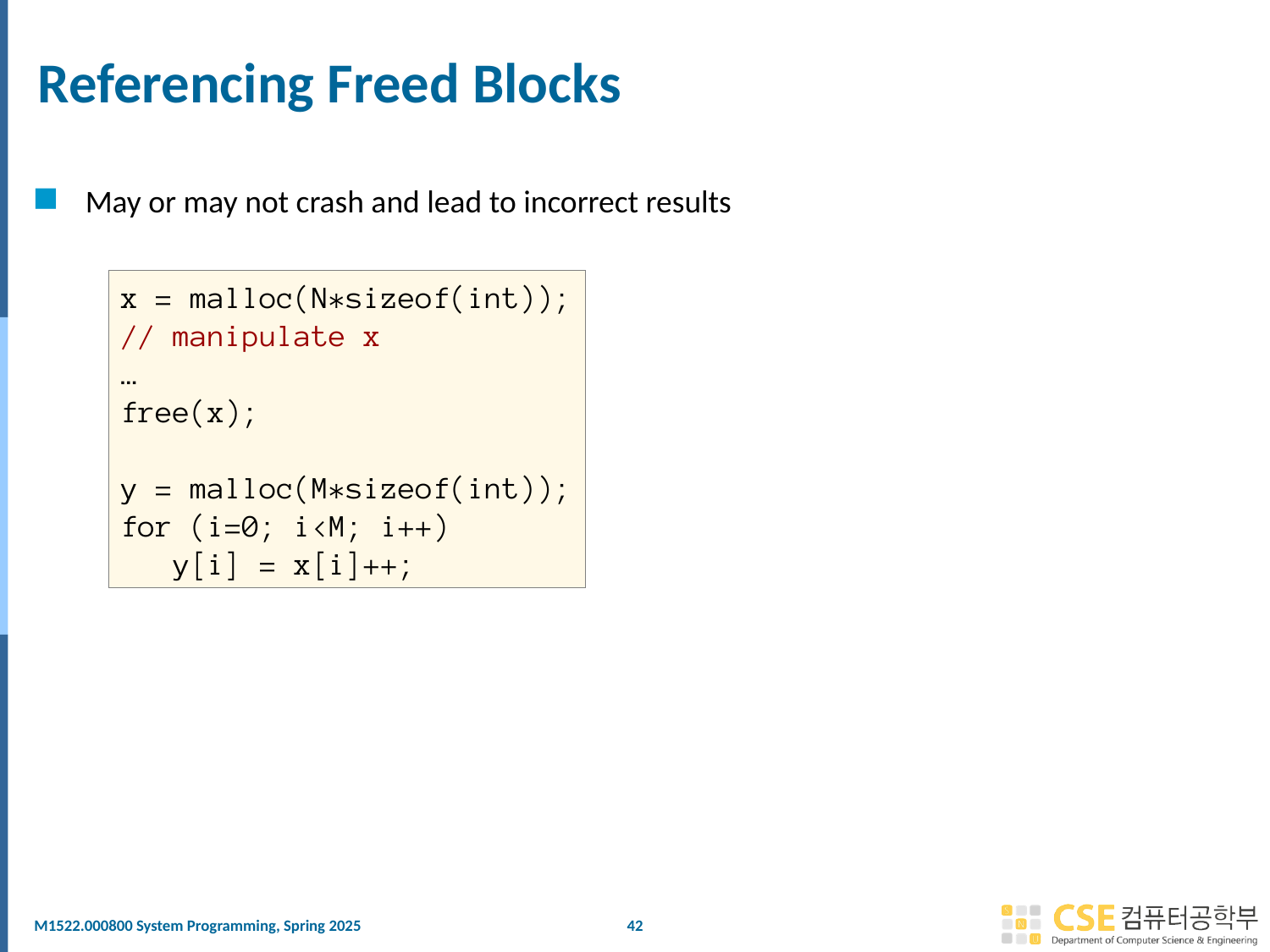

# Referencing Freed Blocks
May or may not crash and lead to incorrect results
x = malloc(N*sizeof(int));
// manipulate x
…
free(x);

y = malloc(M*sizeof(int));
for (i=0; i<M; i++)
   y[i] = x[i]++;